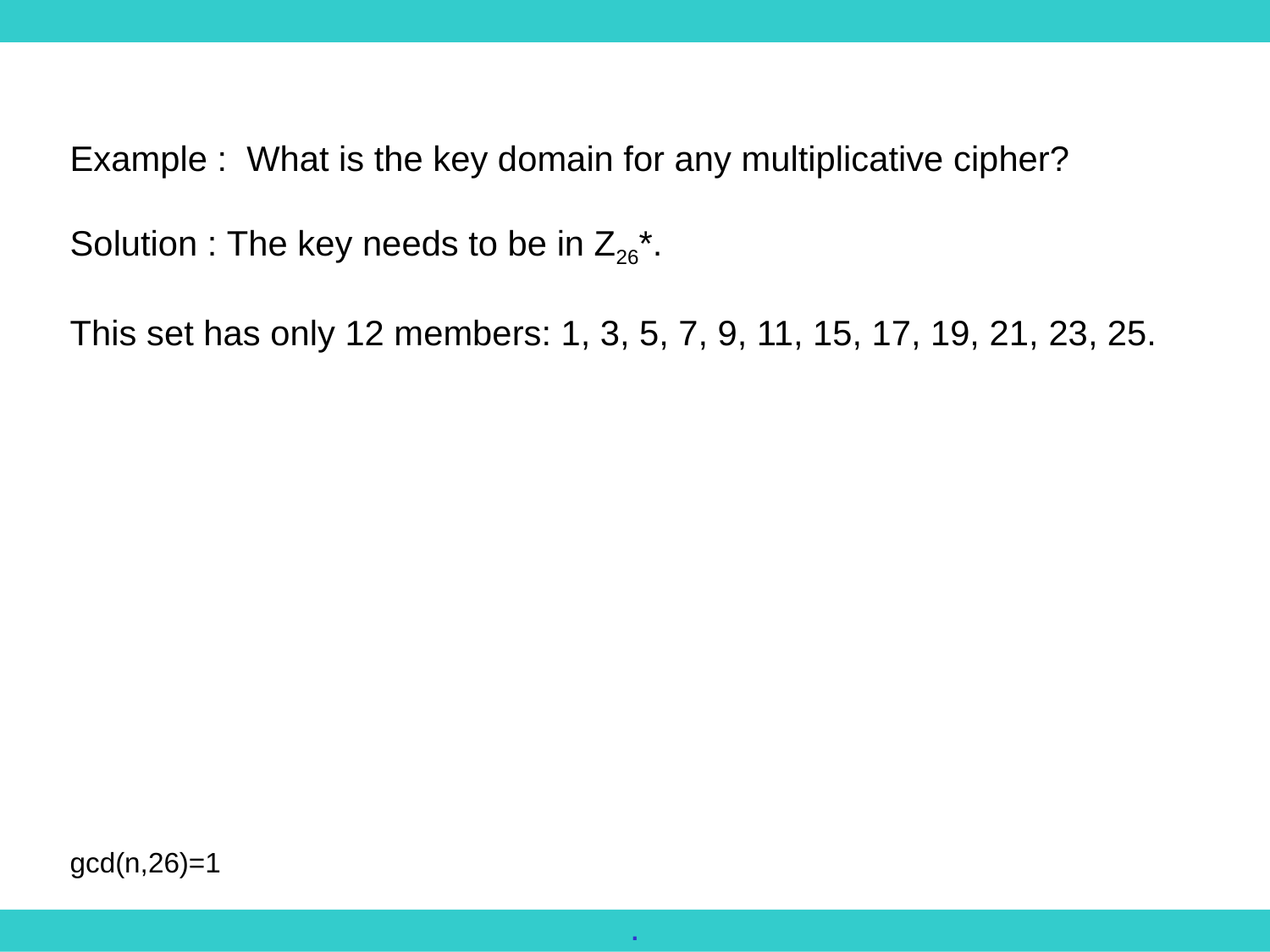

Example :  What is the key domain for any multiplicative cipher?

Solution : The key needs to be in Z26*.

This set has only 12 members: 1, 3, 5, 7, 9, 11, 15, 17, 19, 21, 23, 25.
gcd(n,26)=1
.